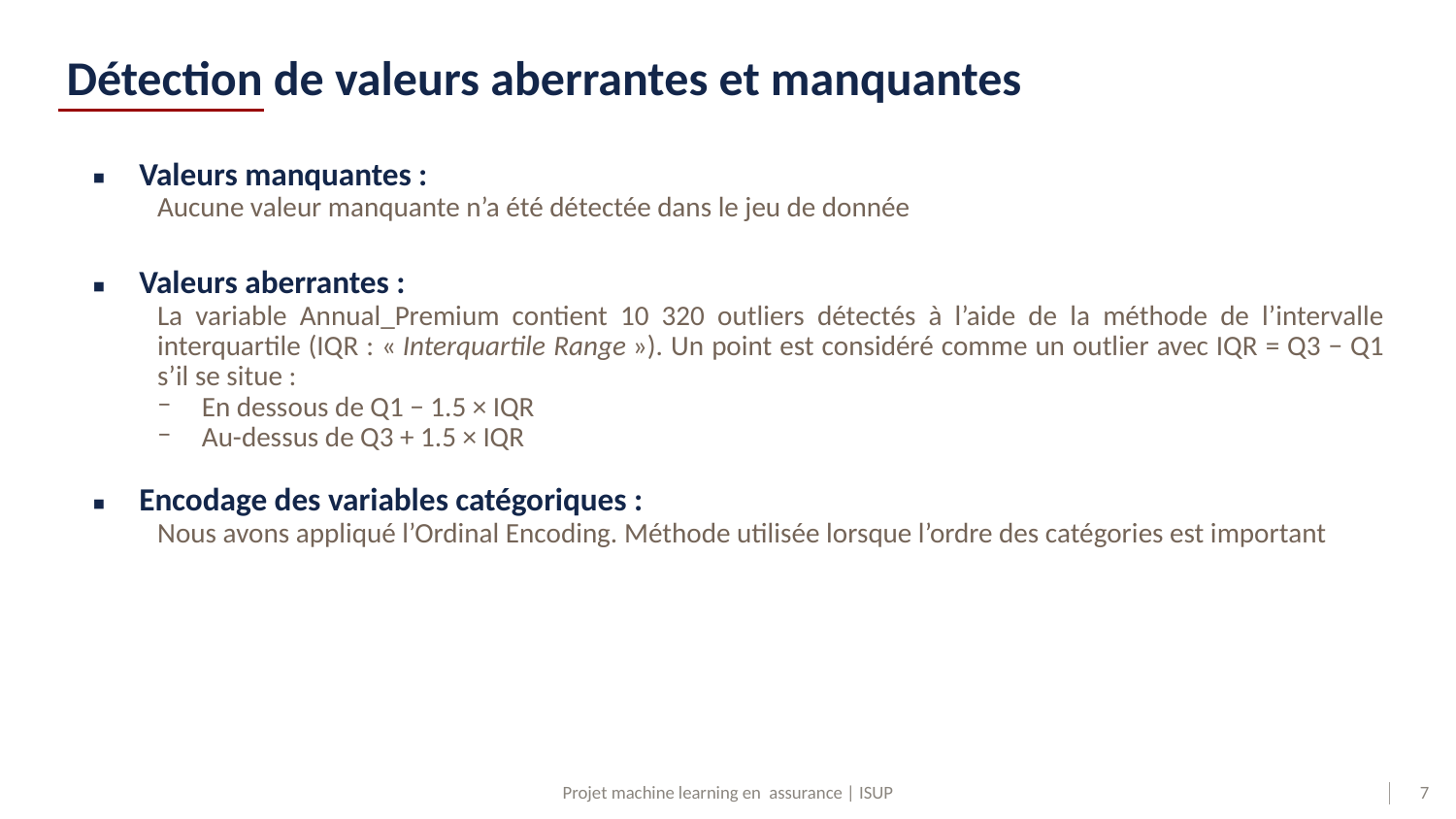

# Détection de valeurs aberrantes et manquantes
Valeurs manquantes :
Aucune valeur manquante n’a été détectée dans le jeu de donnée

Valeurs aberrantes :
La variable Annual_Premium contient 10 320 outliers détectés à l’aide de la méthode de l’intervalle interquartile (IQR : « Interquartile Range »). Un point est considéré comme un outlier avec IQR = Q3 − Q1 s’il se situe :
En dessous de Q1 − 1.5 × IQR
Au-dessus de Q3 + 1.5 × IQR

Encodage des variables catégoriques :
Nous avons appliqué l’Ordinal Encoding. Méthode utilisée lorsque l’ordre des catégories est important